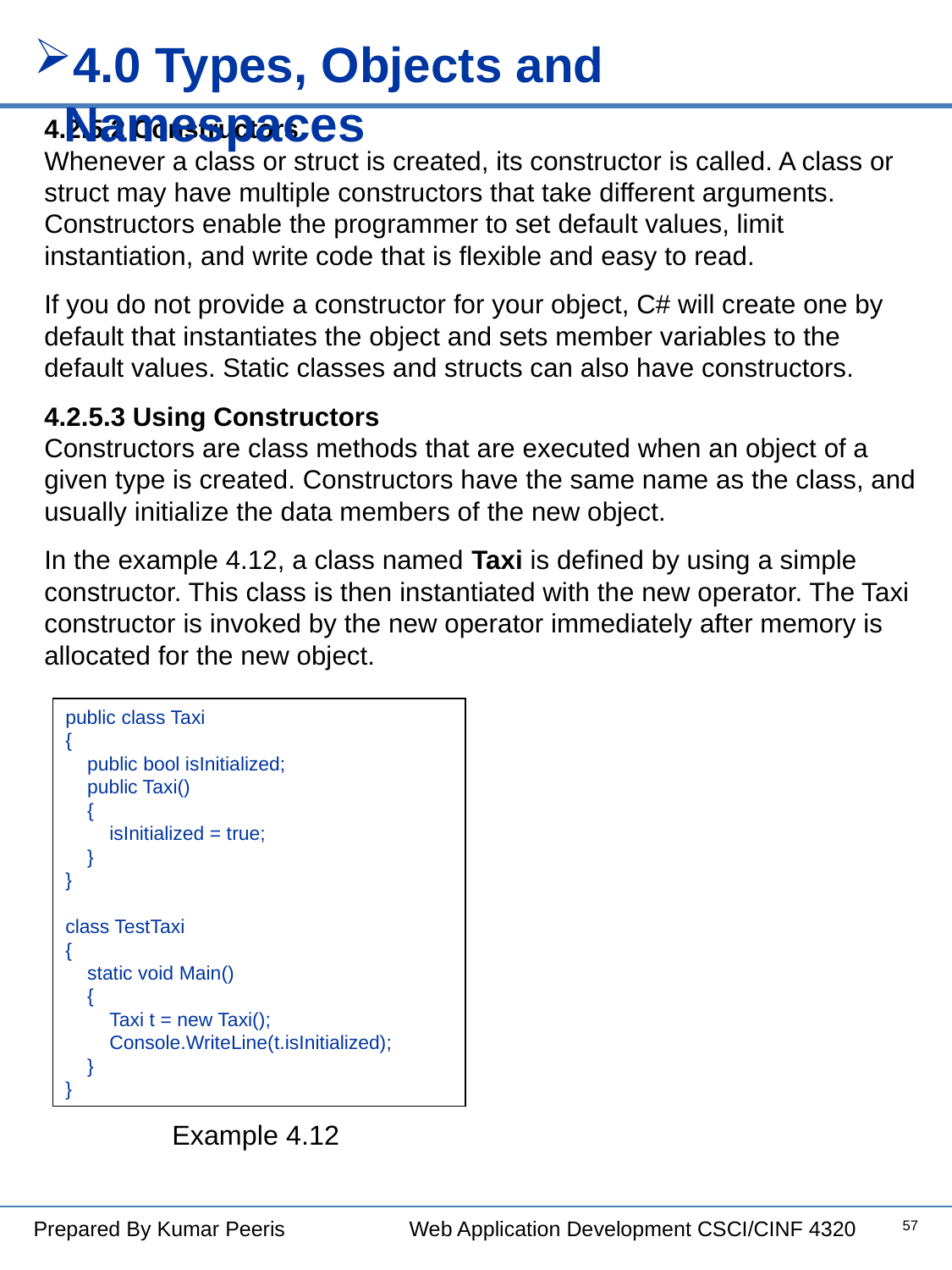

4.0 Types, Objects and Namespaces
4.2.5.2 Constructors
Whenever a class or struct is created, its constructor is called. A class or
struct may have multiple constructors that take different arguments.
Constructors enable the programmer to set default values, limit
instantiation, and write code that is flexible and easy to read.

If you do not provide a constructor for your object, C# will create one by
default that instantiates the object and sets member variables to the
default values. Static classes and structs can also have constructors.

4.2.5.3 Using Constructors
Constructors are class methods that are executed when an object of a
given type is created. Constructors have the same name as the class, and
usually initialize the data members of the new object.

In the example 4.12, a class named Taxi is defined by using a simple
constructor. This class is then instantiated with the new operator. The Taxi
constructor is invoked by the new operator immediately after memory is
allocated for the new object.
public class Taxi
{
    public bool isInitialized;
    public Taxi()
    {
        isInitialized = true;
    }
}

class TestTaxi
{
    static void Main()
    {
        Taxi t = new Taxi();
        Console.WriteLine(t.isInitialized);
    }
}
Example 4.12
57
Prepared By Kumar Peeris                     Web Application Development CSCI/CINF 4320